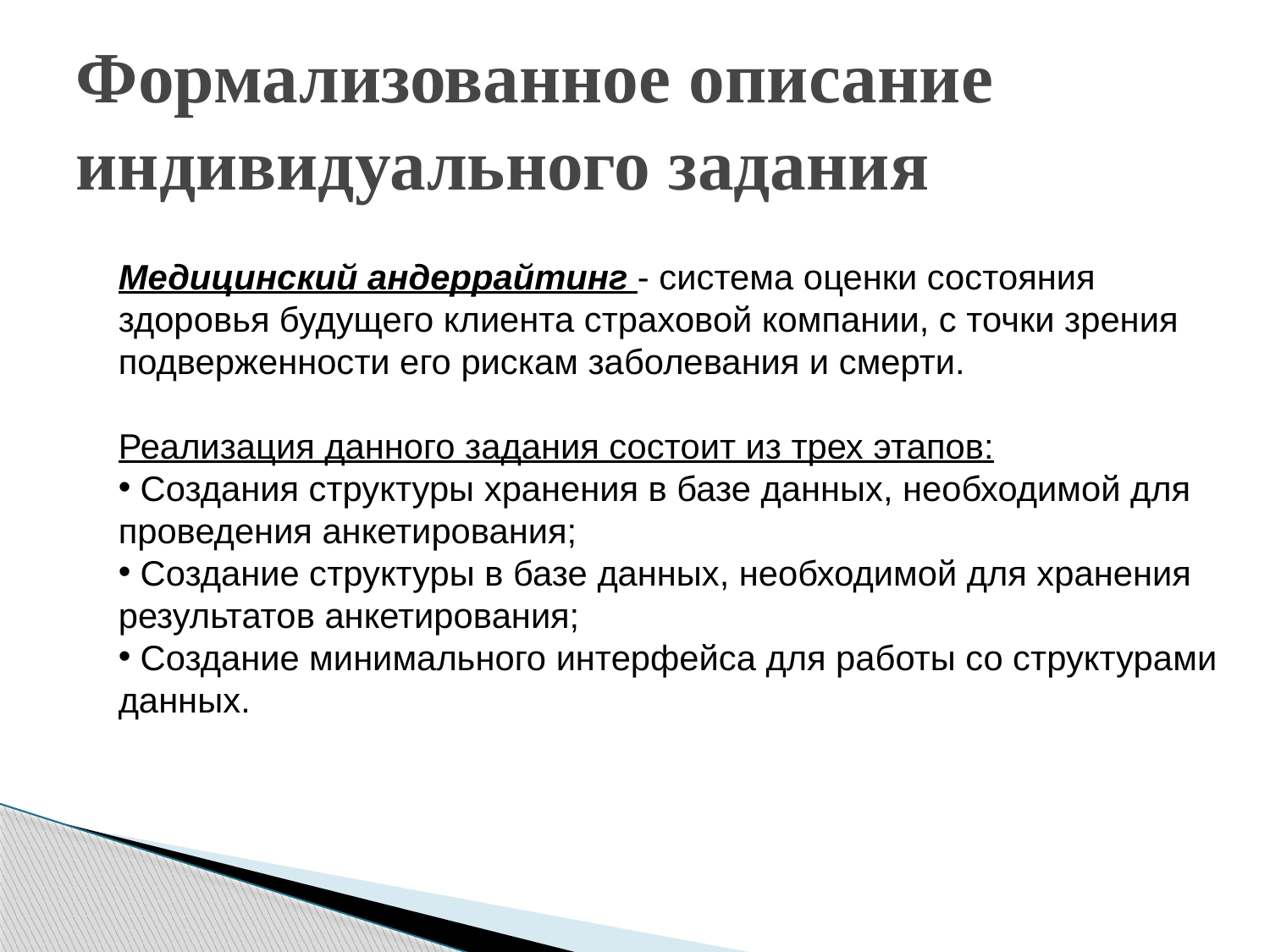

Формализованное описание индивидуального задания

Медицинский андеррайтинг - система оценки состояния здоровья будущего клиента страховой компании, с точки зрения подверженности его рискам заболевания и смерти.

Реализация данного задания состоит из трех этапов:
 Создания структуры хранения в базе данных, необходимой для проведения анкетирования;
 Создание структуры в базе данных, необходимой для хранения результатов анкетирования;
 Создание минимального интерфейса для работы со структурами данных.